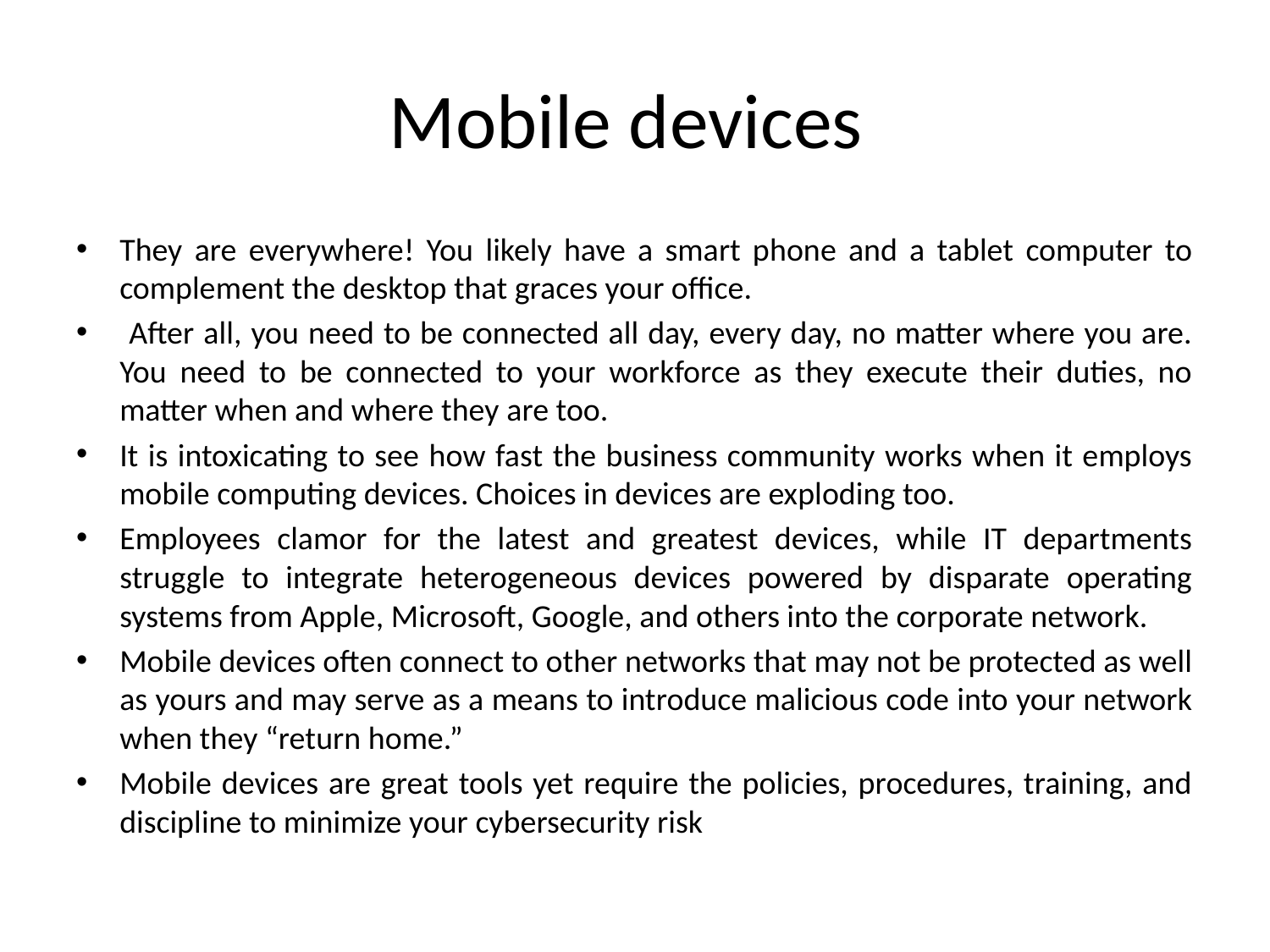

# Mobile devices
They are everywhere! You likely have a smart phone and a tablet computer to complement the desktop that graces your office.
 After all, you need to be connected all day, every day, no matter where you are. You need to be connected to your workforce as they execute their duties, no matter when and where they are too.
It is intoxicating to see how fast the business community works when it employs mobile computing devices. Choices in devices are exploding too.
Employees clamor for the latest and greatest devices, while IT departments struggle to integrate heterogeneous devices powered by disparate operating systems from Apple, Microsoft, Google, and others into the corporate network.
Mobile devices often connect to other networks that may not be protected as well as yours and may serve as a means to introduce malicious code into your network when they “return home.”
Mobile devices are great tools yet require the policies, procedures, training, and discipline to minimize your cybersecurity risk